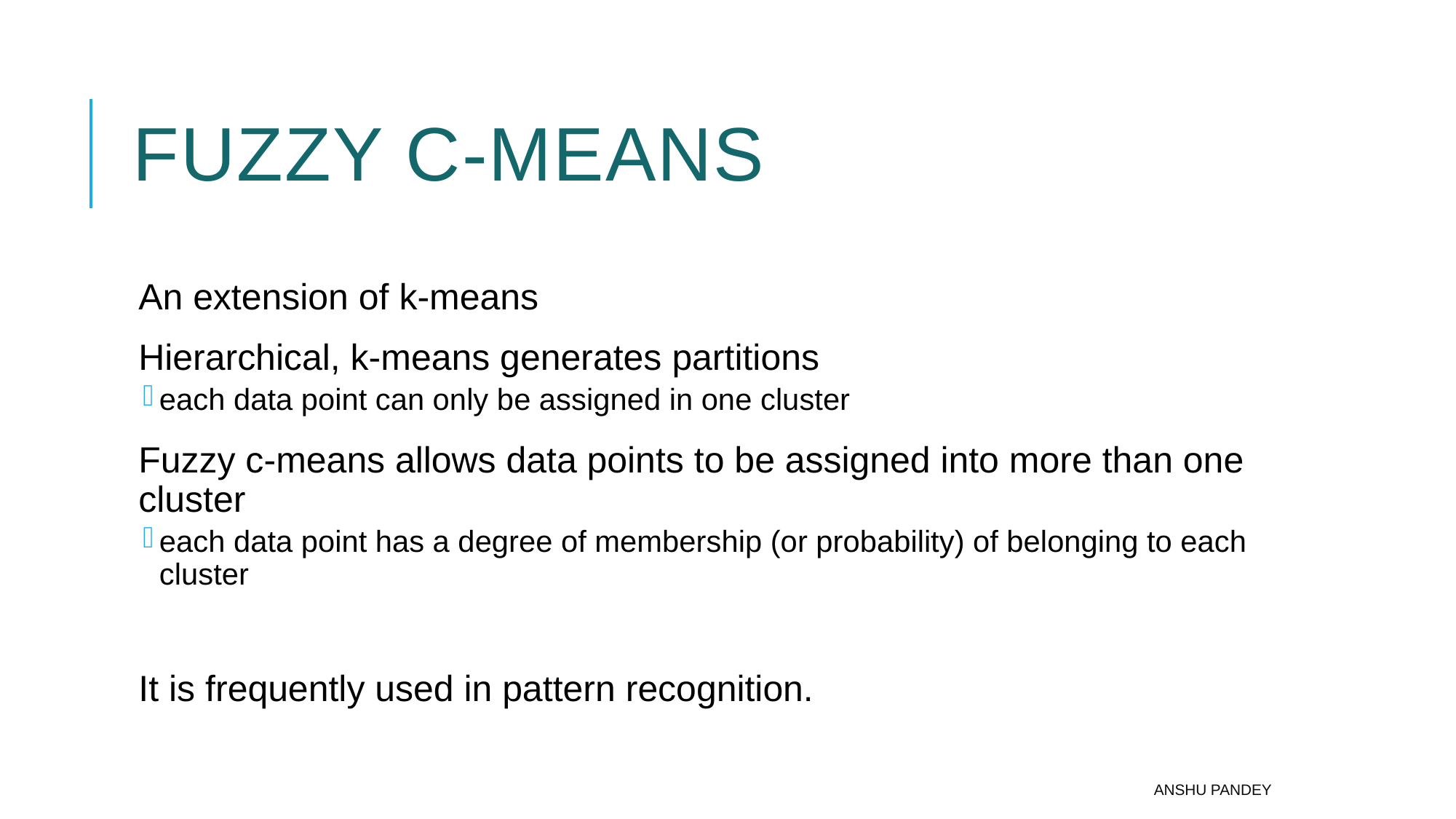

# Fuzzy c-means
An extension of k-means
Hierarchical, k-means generates partitions
each data point can only be assigned in one cluster
Fuzzy c-means allows data points to be assigned into more than one cluster
each data point has a degree of membership (or probability) of belonging to each cluster

It is frequently used in pattern recognition.
Anshu Pandey